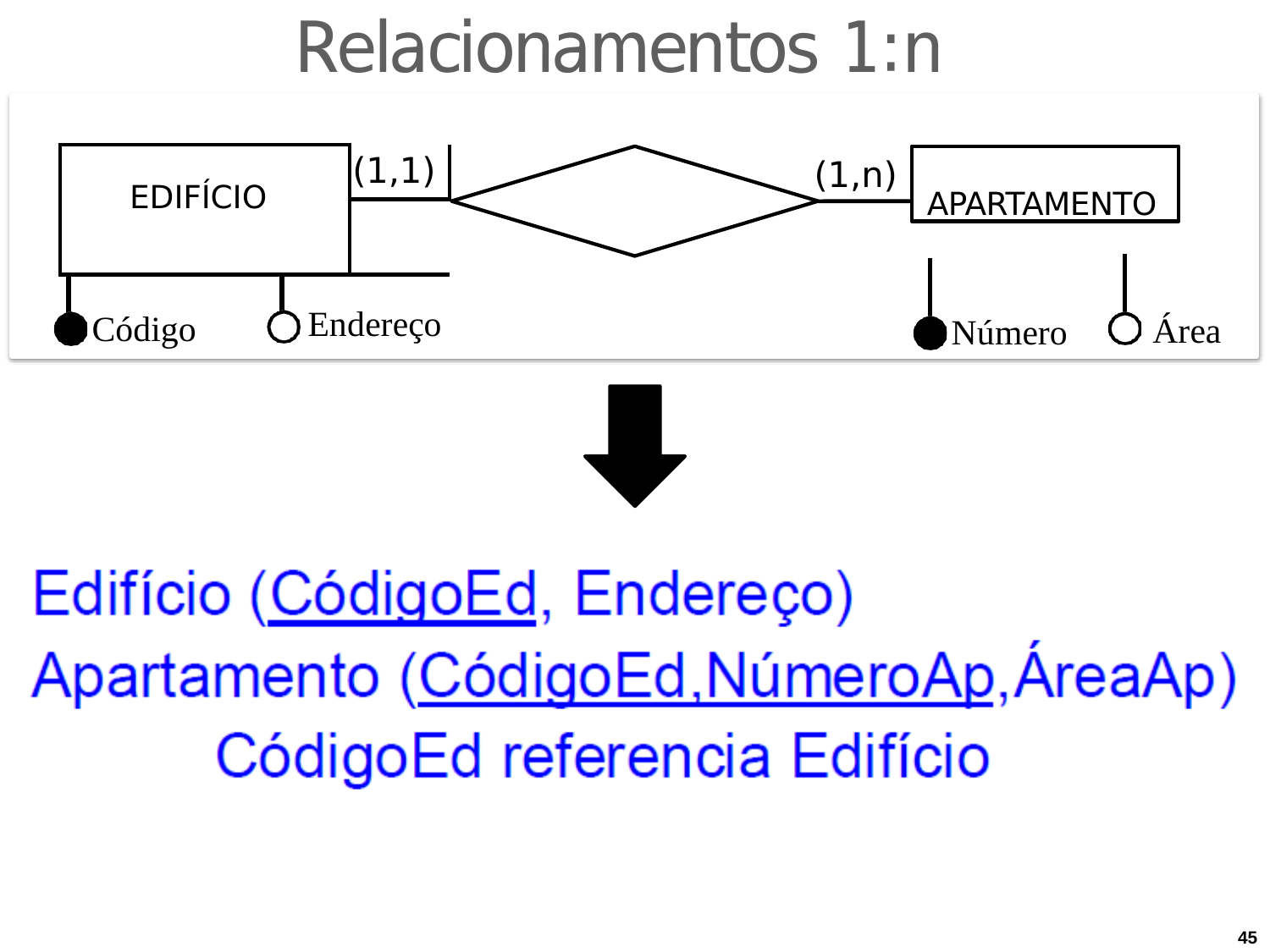

# Relacionamentos 1:n

| EDIFÍCIO |  |  | (1,1) |
| --- | --- | --- | --- |
|  |  |  |  |
|  |  |  |  |

APARTAMENTO
(1,n)

Endereço
Código
Área
Número

45